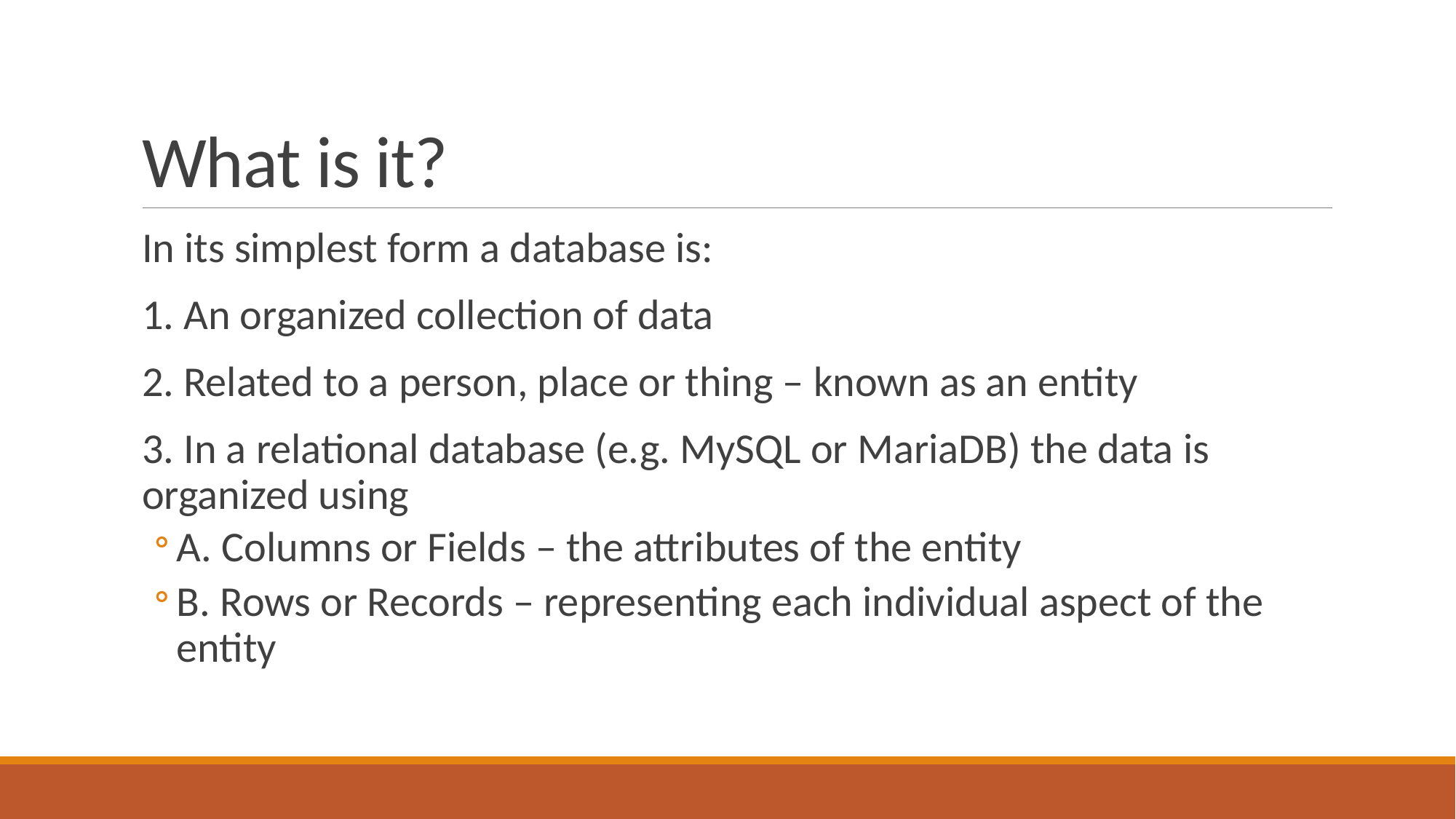

# What is it?
In its simplest form a database is:
1. An organized collection of data
2. Related to a person, place or thing – known as an entity
3. In a relational database (e.g. MySQL or MariaDB) the data is organized using
A. Columns or Fields – the attributes of the entity
B. Rows or Records – representing each individual aspect of the entity